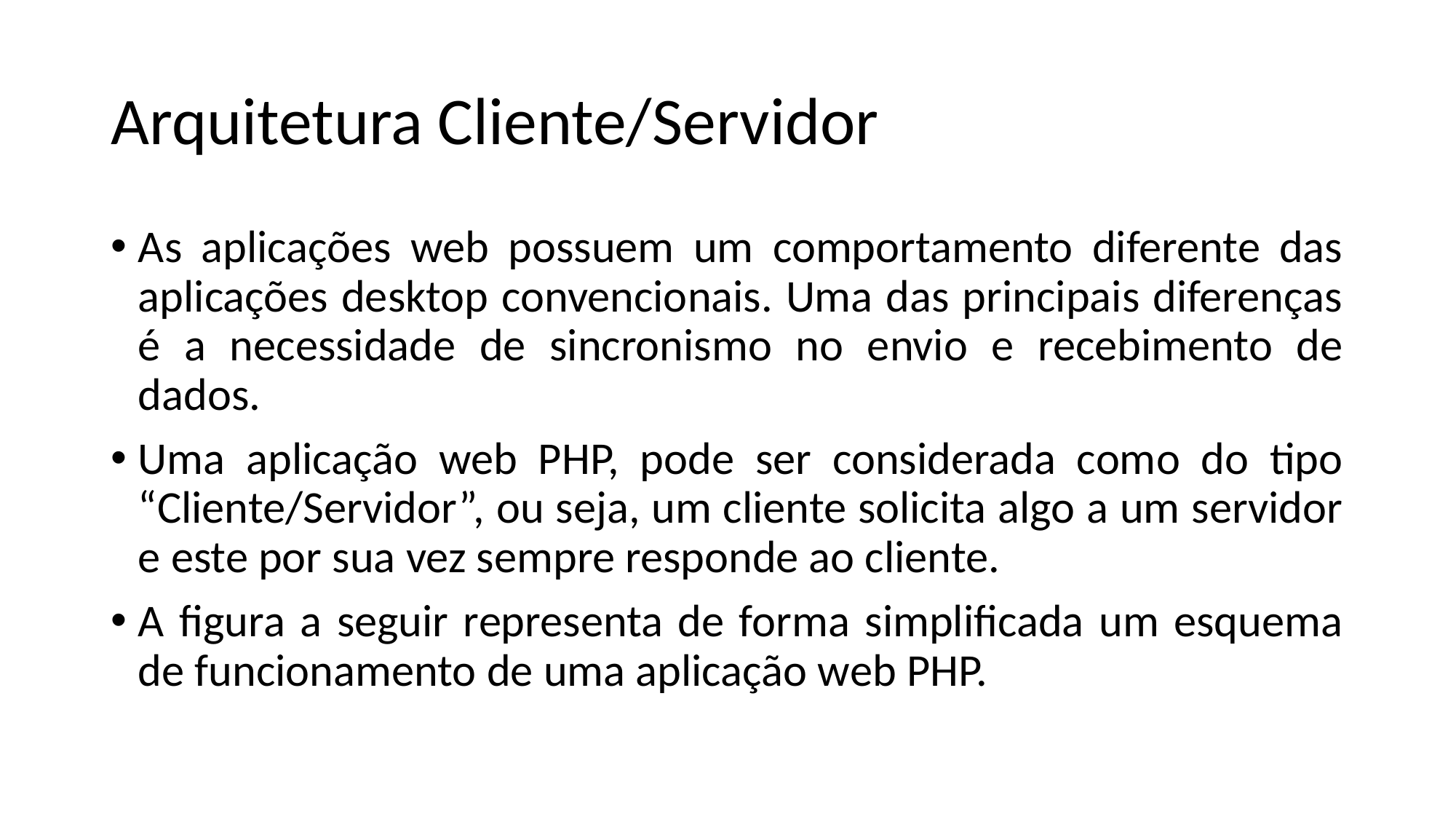

# Arquitetura Cliente/Servidor
As aplicações web possuem um comportamento diferente das aplicações desktop convencionais. Uma das principais diferenças é a necessidade de sincronismo no envio e recebimento de dados.
Uma aplicação web PHP, pode ser considerada como do tipo “Cliente/Servidor”, ou seja, um cliente solicita algo a um servidor e este por sua vez sempre responde ao cliente.
A figura a seguir representa de forma simplificada um esquema de funcionamento de uma aplicação web PHP.